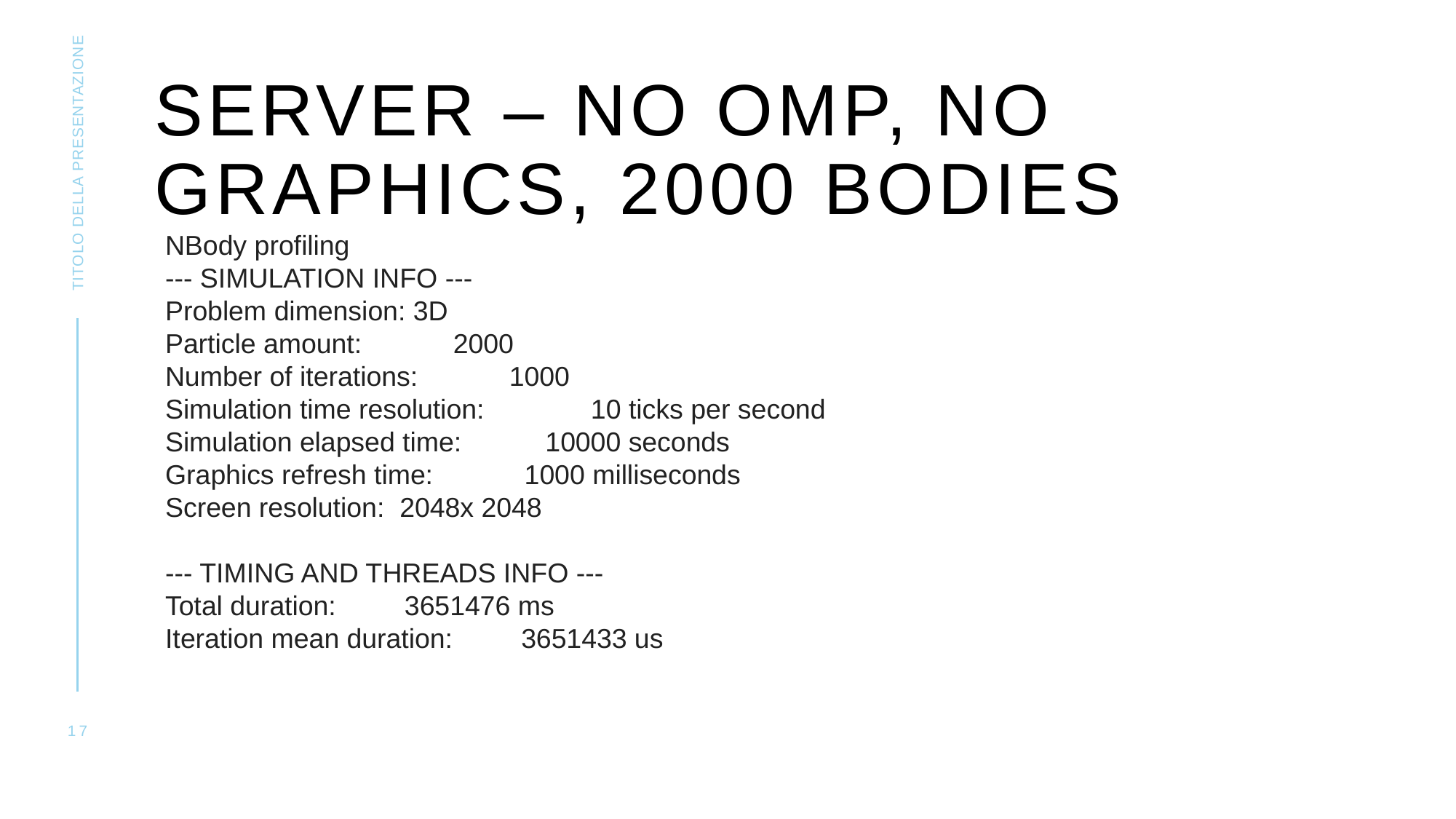

# Server – no omp, no graphics, 2000 bodies
titolo della presentazione
NBody profiling
--- SIMULATION INFO ---
Problem dimension: 3D
Particle amount:            2000
Number of iterations:            1000
Simulation time resolution:              10 ticks per second
Simulation elapsed time:           10000 seconds
Graphics refresh time:            1000 milliseconds
Screen resolution:  2048x 2048

--- TIMING AND THREADS INFO ---
Total duration:         3651476 ms
Iteration mean duration:         3651433 us
17